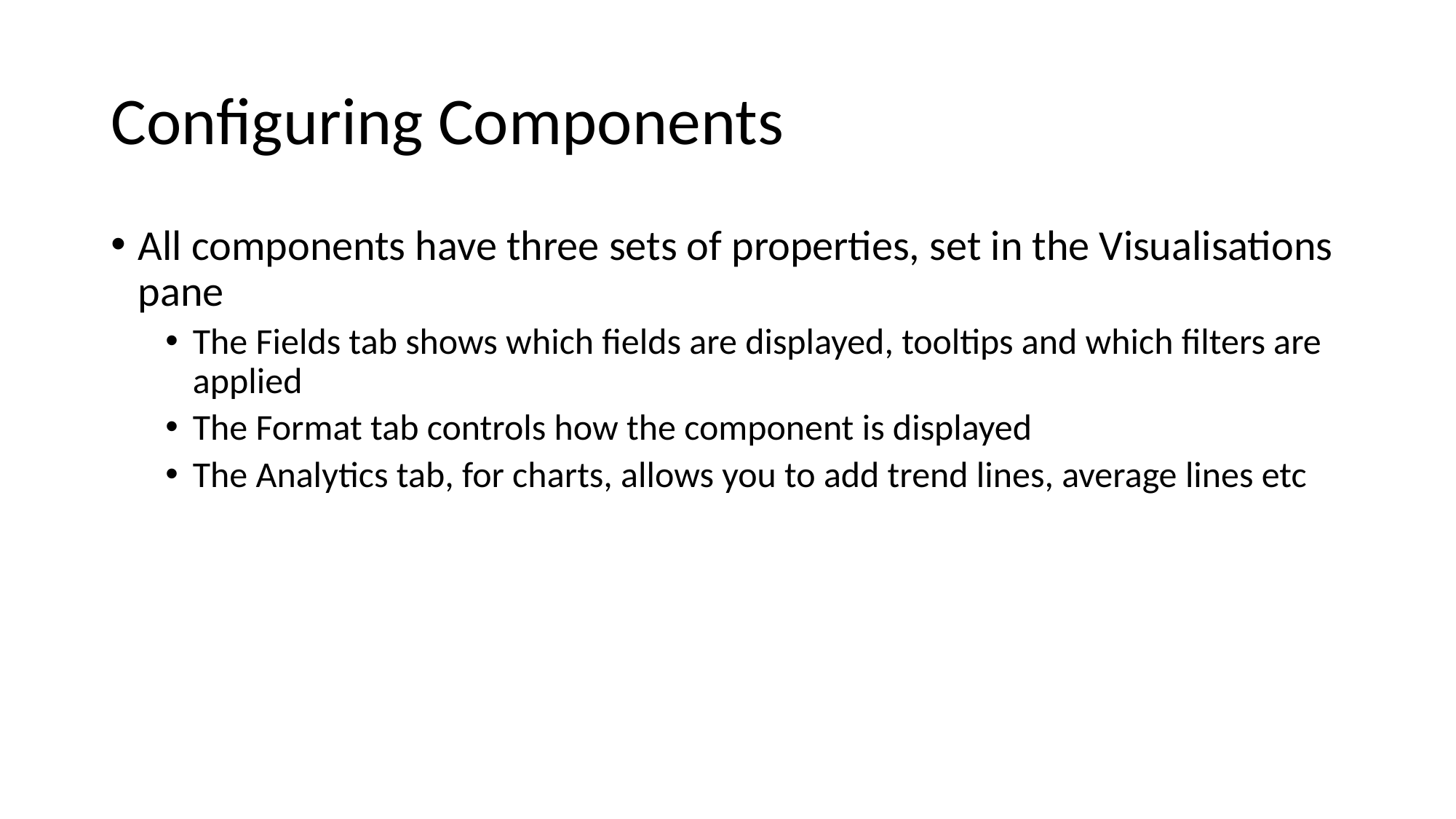

# Configuring Components
All components have three sets of properties, set in the Visualisations pane
The Fields tab shows which fields are displayed, tooltips and which filters are applied
The Format tab controls how the component is displayed
The Analytics tab, for charts, allows you to add trend lines, average lines etc